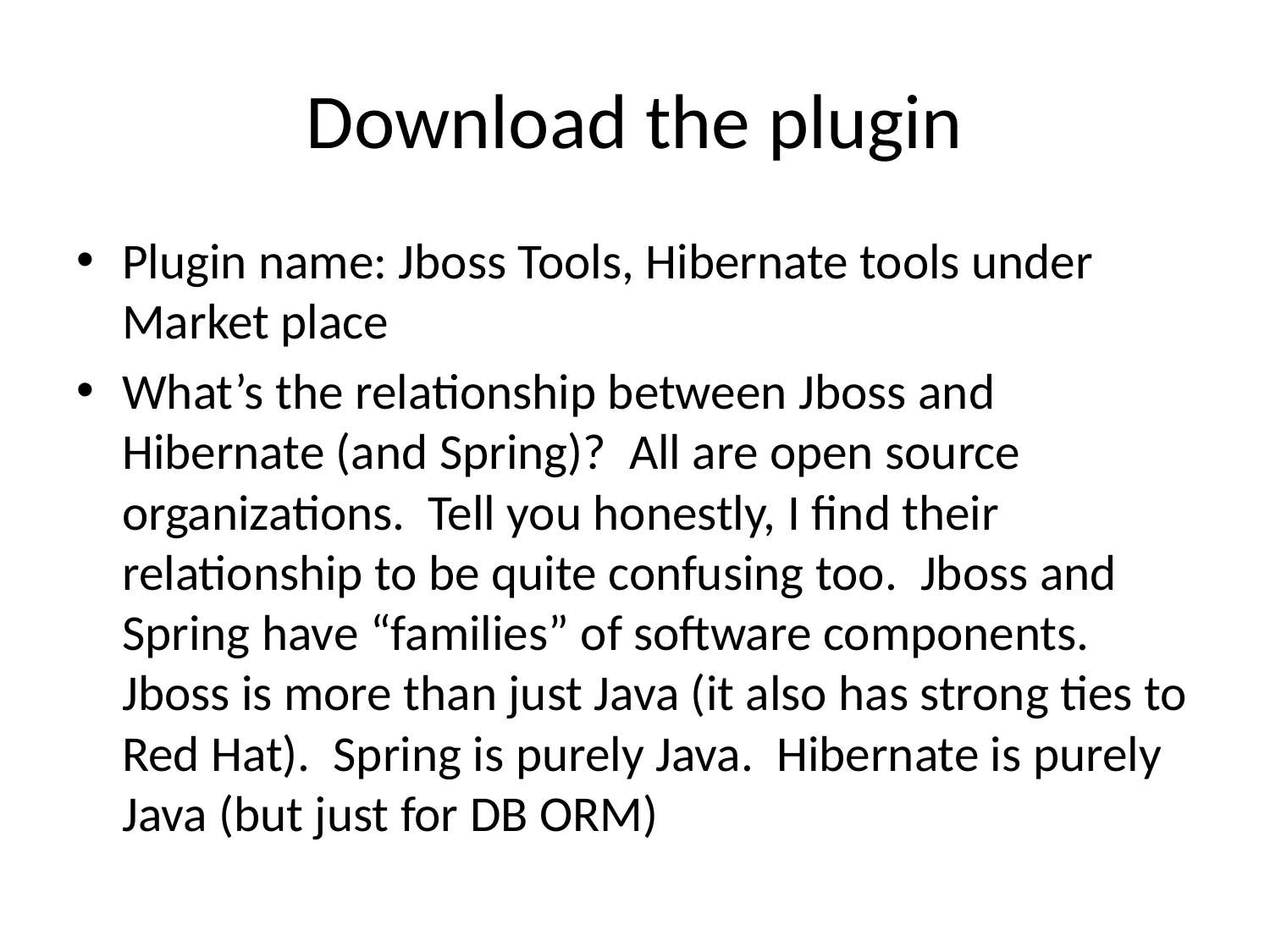

# Download the plugin
Plugin name: Jboss Tools, Hibernate tools under Market place
What’s the relationship between Jboss and Hibernate (and Spring)?  All are open source organizations.  Tell you honestly, I find their relationship to be quite confusing too.  Jboss and Spring have “families” of software components.  Jboss is more than just Java (it also has strong ties to Red Hat).  Spring is purely Java.  Hibernate is purely Java (but just for DB ORM)